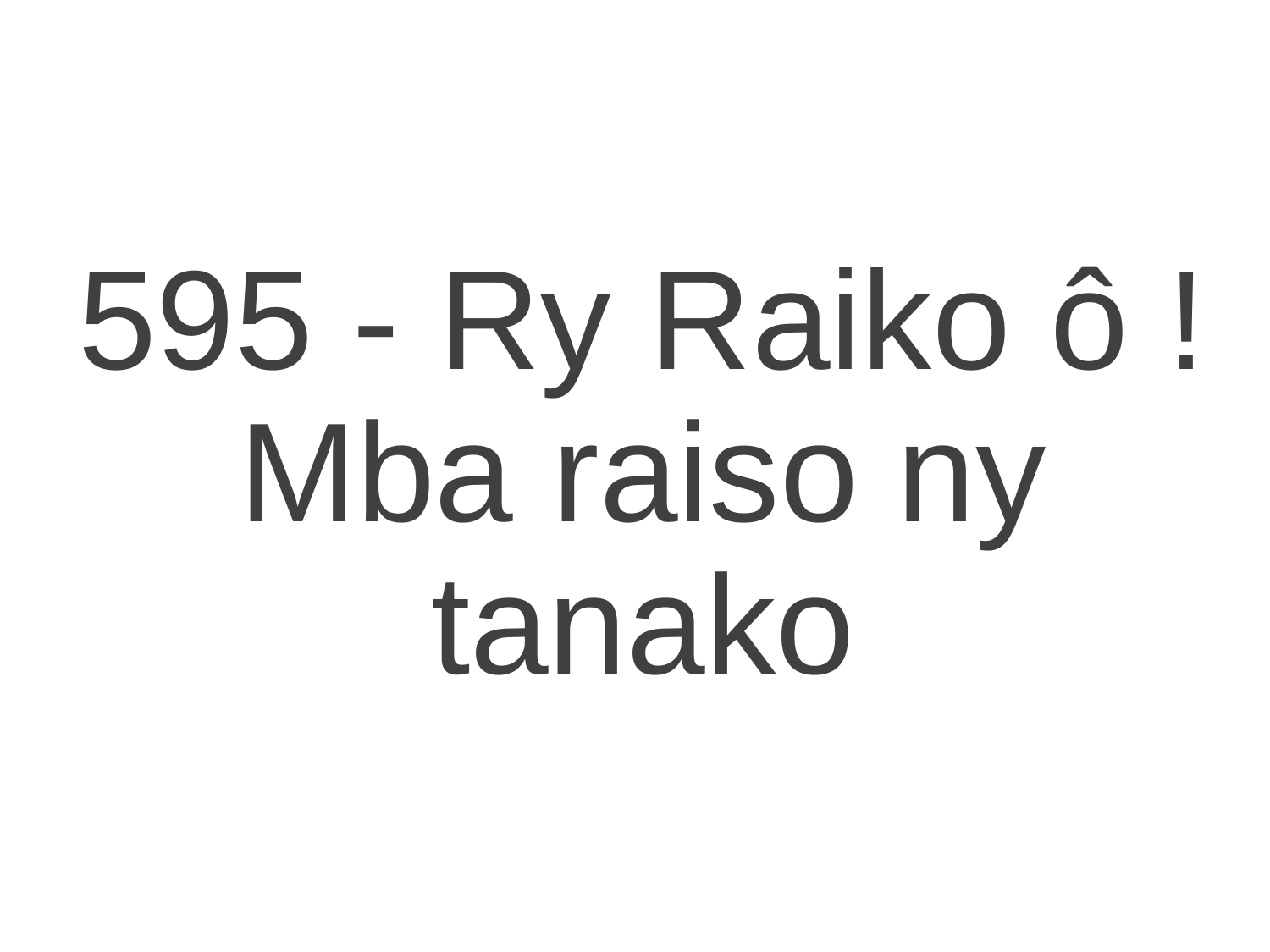

595 - Ry Raiko ô ! Mba raiso ny tanako